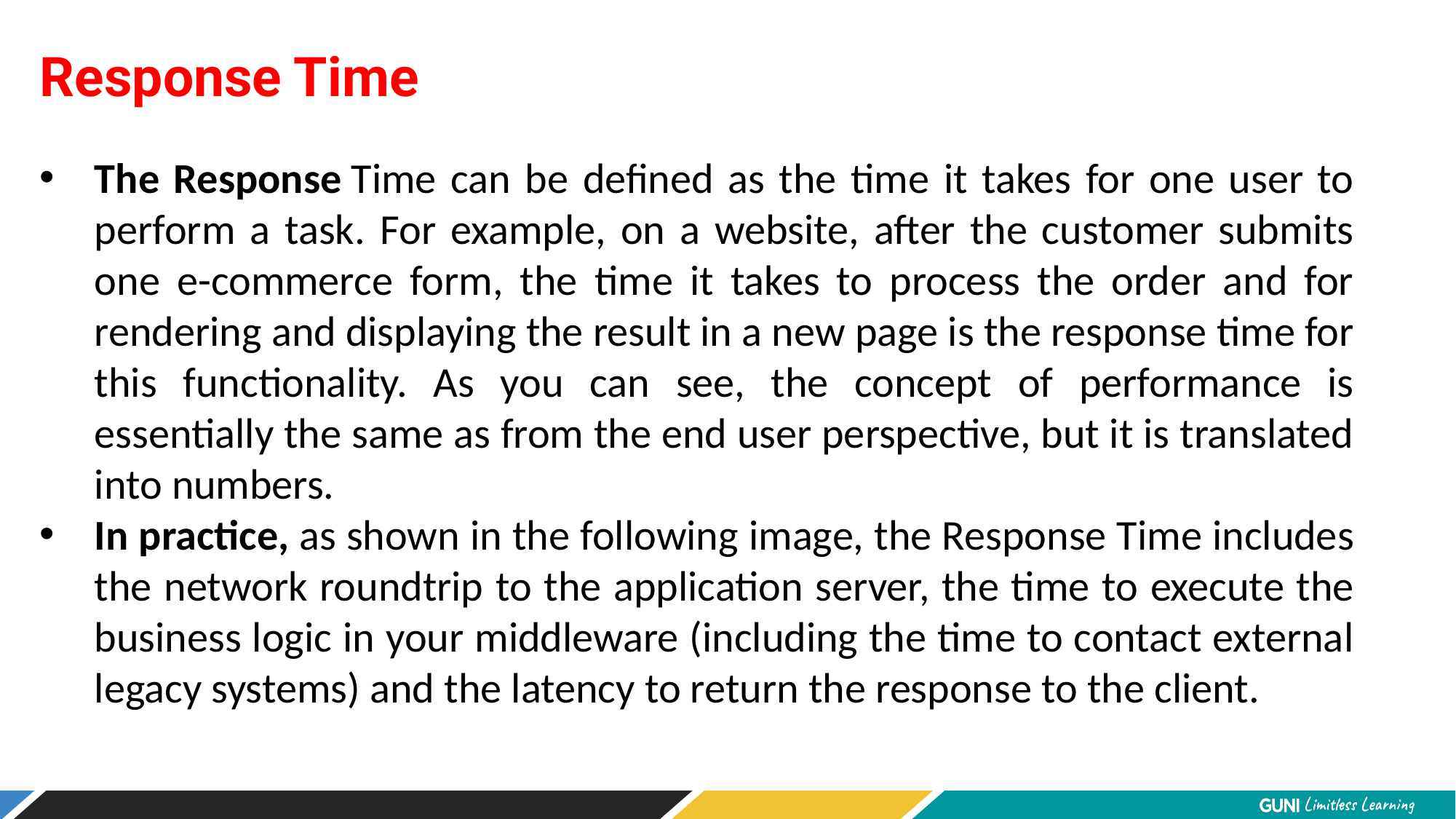

Response Time
The Response Time can be defined as the time it takes for one user to perform a task. For example, on a website, after the customer submits one e-commerce form, the time it takes to process the order and for rendering and displaying the result in a new page is the response time for this functionality. As you can see, the concept of performance is essentially the same as from the end user perspective, but it is translated into numbers.
In practice, as shown in the following image, the Response Time includes the network roundtrip to the application server, the time to execute the business logic in your middleware (including the time to contact external legacy systems) and the latency to return the response to the client.